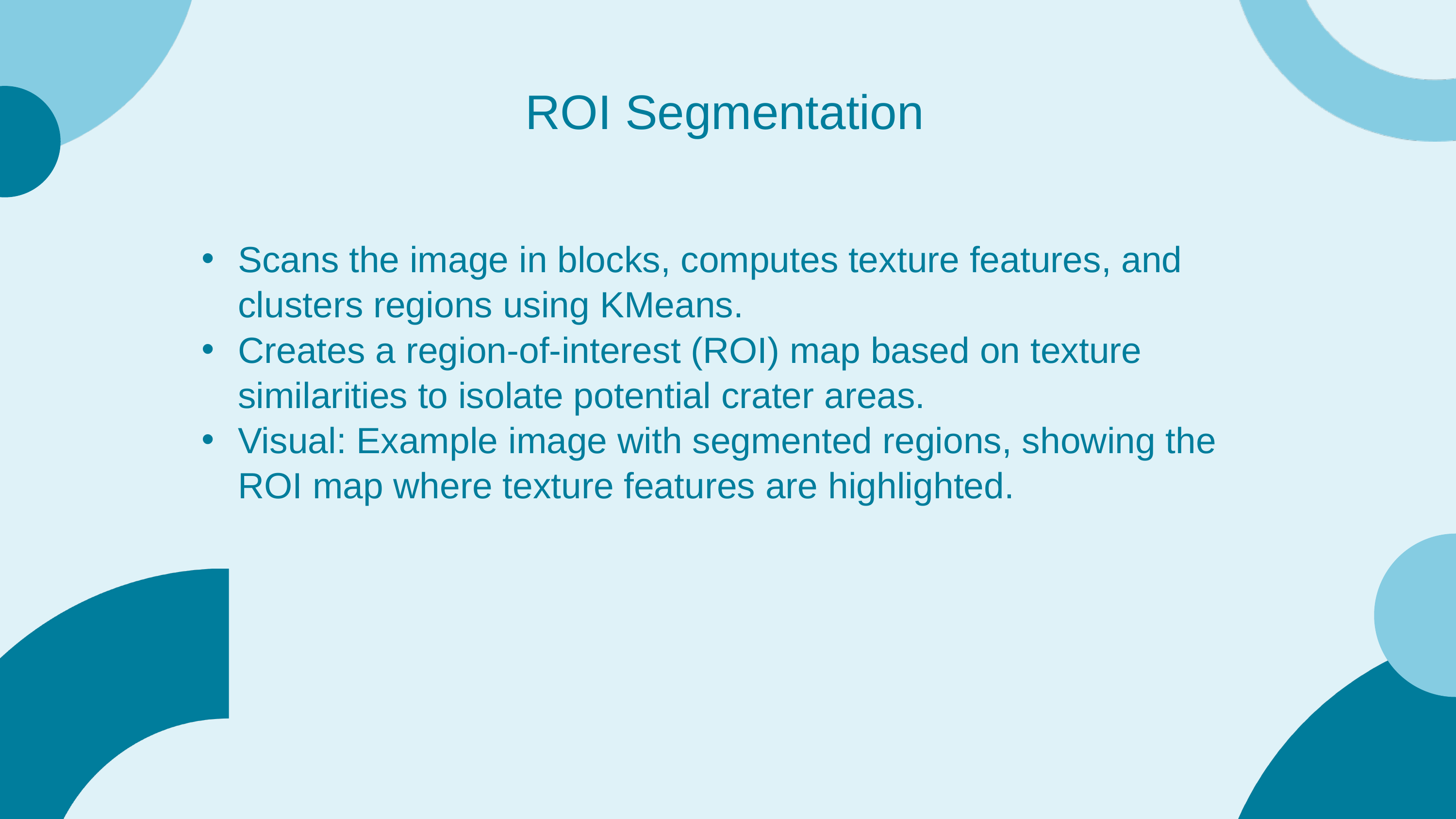

ROI Segmentation

Scans the image in blocks, computes texture features, and clusters regions using KMeans.
Creates a region-of-interest (ROI) map based on texture similarities to isolate potential crater areas.
Visual: Example image with segmented regions, showing the ROI map where texture features are highlighted.